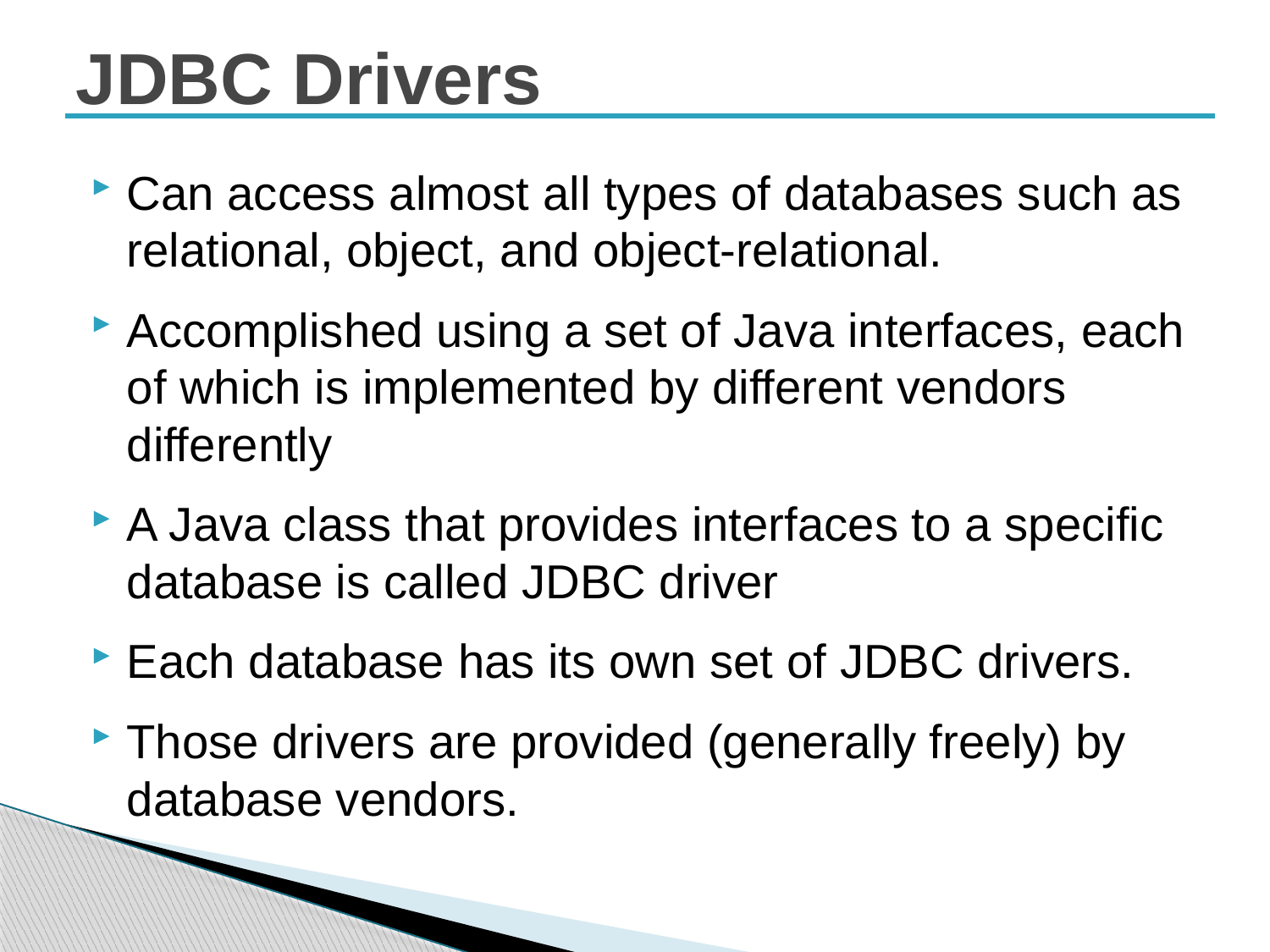

# JDBC Drivers
Can access almost all types of databases such as relational, object, and object-relational.
Accomplished using a set of Java interfaces, each of which is implemented by different vendors differently
A Java class that provides interfaces to a specific database is called JDBC driver
Each database has its own set of JDBC drivers.
Those drivers are provided (generally freely) by database vendors.